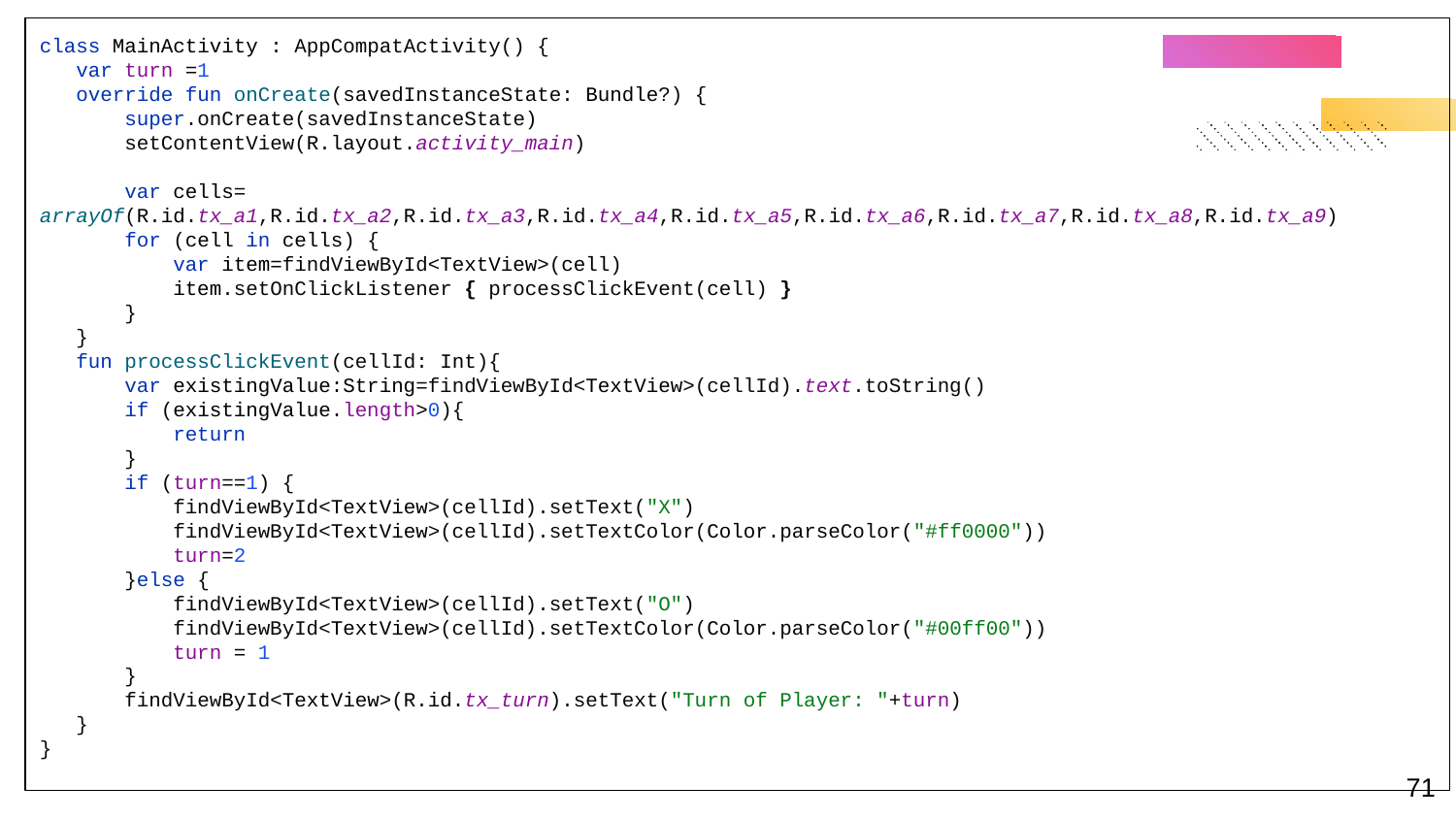

class MainActivity : AppCompatActivity() {
   var turn =1
   override fun onCreate(savedInstanceState: Bundle?) {
       super.onCreate(savedInstanceState)
       setContentView(R.layout.activity_main)

       var cells= arrayOf(R.id.tx_a1,R.id.tx_a2,R.id.tx_a3,R.id.tx_a4,R.id.tx_a5,R.id.tx_a6,R.id.tx_a7,R.id.tx_a8,R.id.tx_a9)
       for (cell in cells) {
           var item=findViewById<TextView>(cell)
           item.setOnClickListener { processClickEvent(cell) }
       }
   }
   fun processClickEvent(cellId: Int){
       var existingValue:String=findViewById<TextView>(cellId).text.toString()
       if (existingValue.length>0){
           return
       }
       if (turn==1) {
           findViewById<TextView>(cellId).setText("X")
           findViewById<TextView>(cellId).setTextColor(Color.parseColor("#ff0000"))
           turn=2
       }else {
           findViewById<TextView>(cellId).setText("O")
           findViewById<TextView>(cellId).setTextColor(Color.parseColor("#00ff00"))
           turn = 1
       }
       findViewById<TextView>(R.id.tx_turn).setText("Turn of Player: "+turn)
   }
}

71